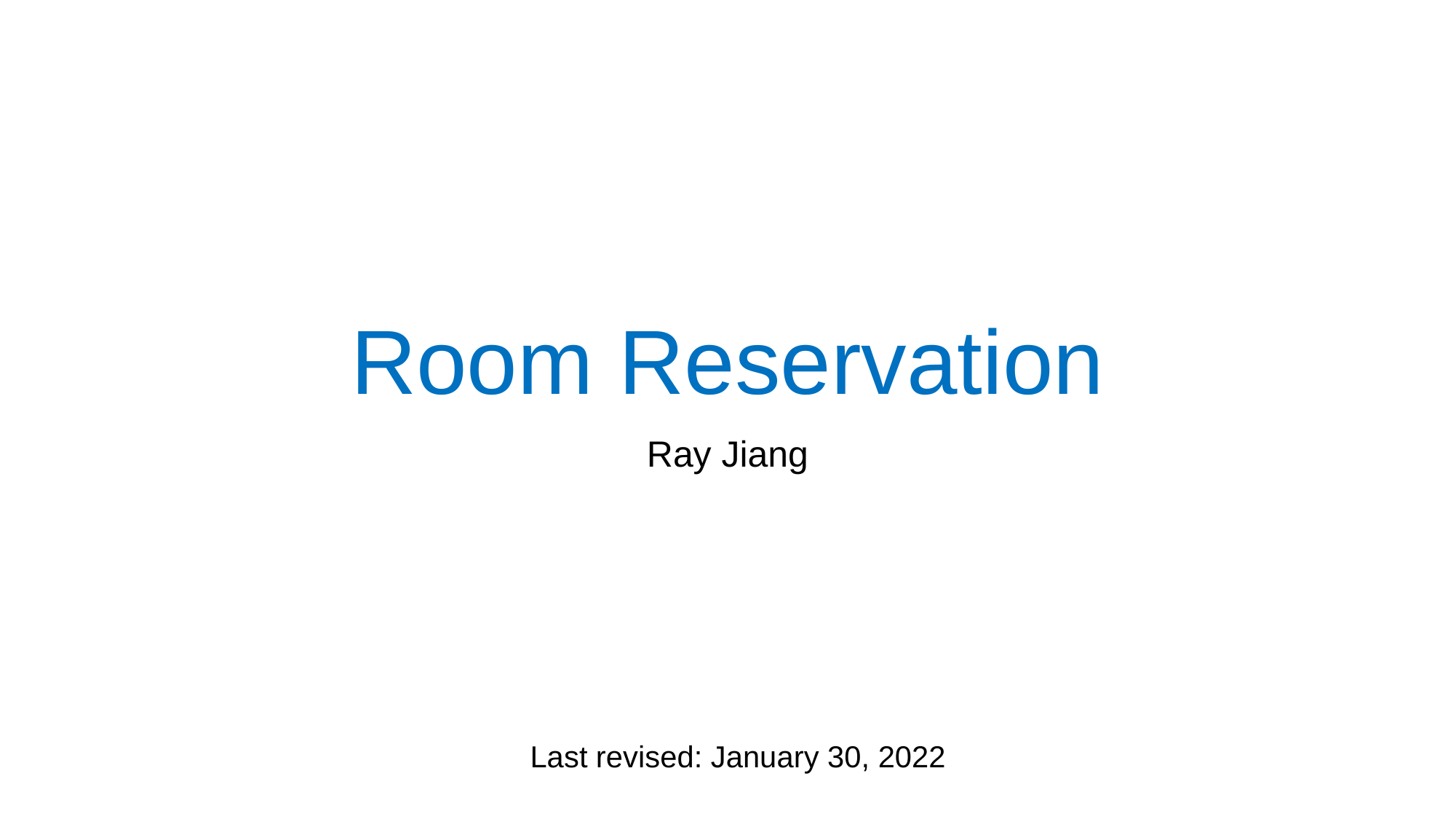

# Room Reservation
Ray Jiang
Last revised: January 30, 2022